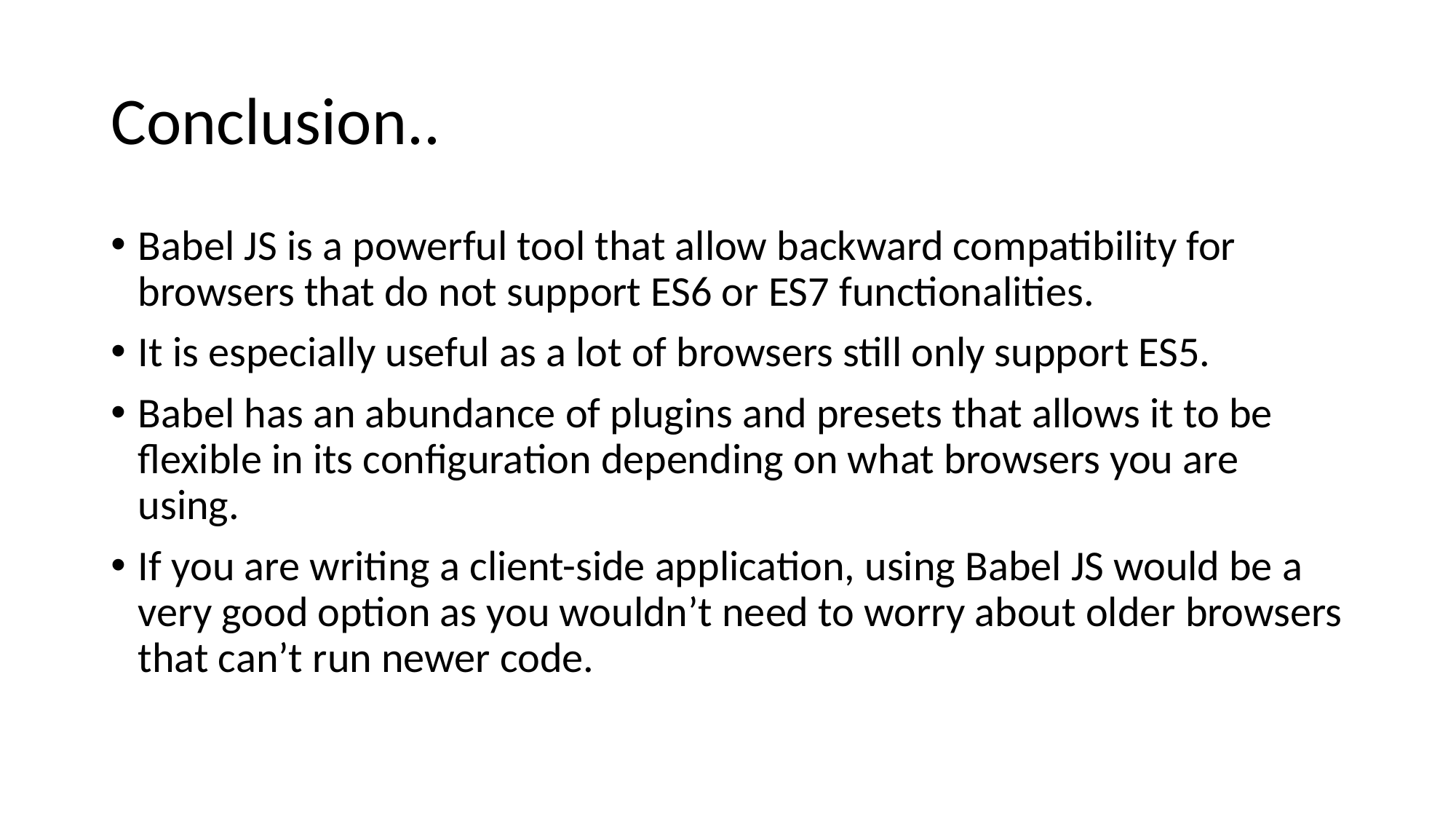

# Conclusion..
Babel JS is a powerful tool that allow backward compatibility for browsers that do not support ES6 or ES7 functionalities.
It is especially useful as a lot of browsers still only support ES5.
Babel has an abundance of plugins and presets that allows it to be flexible in its configuration depending on what browsers you are using.
If you are writing a client-side application, using Babel JS would be a very good option as you wouldn’t need to worry about older browsers that can’t run newer code.